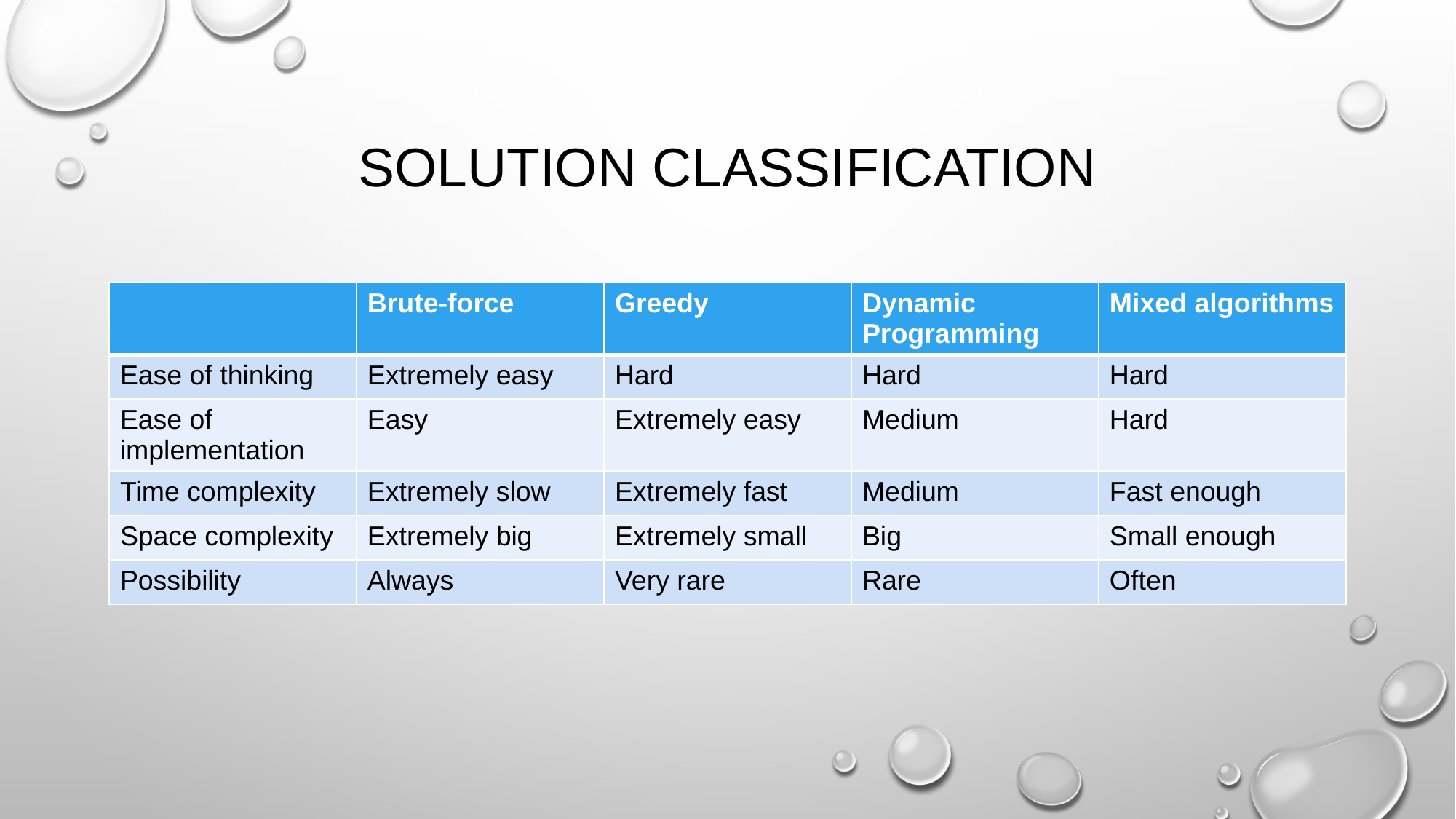

# Solution Classification
|  | Brute-force | Greedy | Dynamic Programming | Mixed algorithms |
| --- | --- | --- | --- | --- |
| Ease of thinking | Extremely easy | Hard | Hard | Hard |
| Ease of implementation | Easy | Extremely easy | Medium | Hard |
| Time complexity | Extremely slow | Extremely fast | Medium | Fast enough |
| Space complexity | Extremely big | Extremely small | Big | Small enough |
| Possibility | Always | Very rare | Rare | Often |